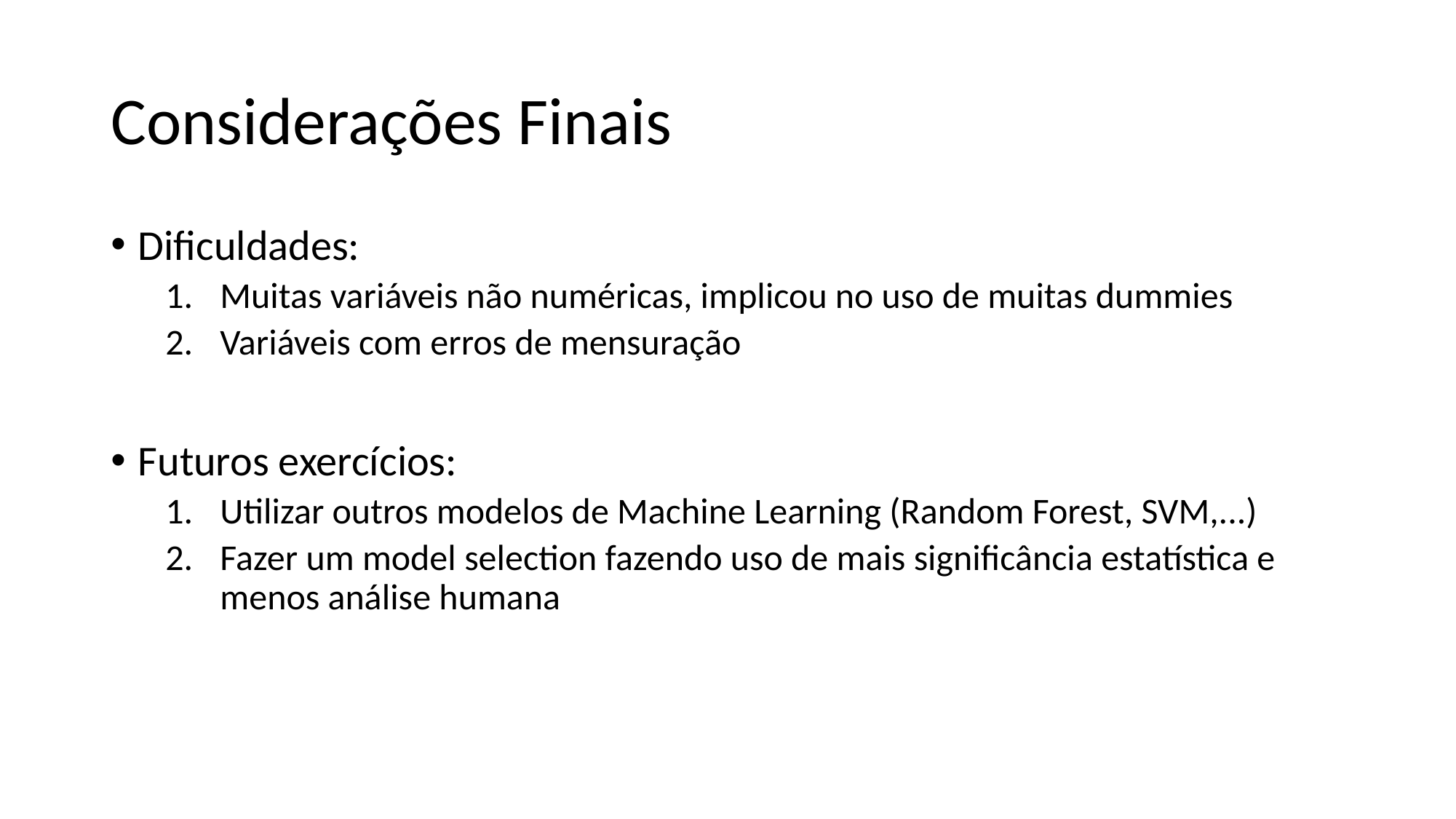

# Considerações Finais
Dificuldades:
Muitas variáveis não numéricas, implicou no uso de muitas dummies
Variáveis com erros de mensuração

Futuros exercícios:
Utilizar outros modelos de Machine Learning (Random Forest, SVM,...)
Fazer um model selection fazendo uso de mais significância estatística e menos análise humana